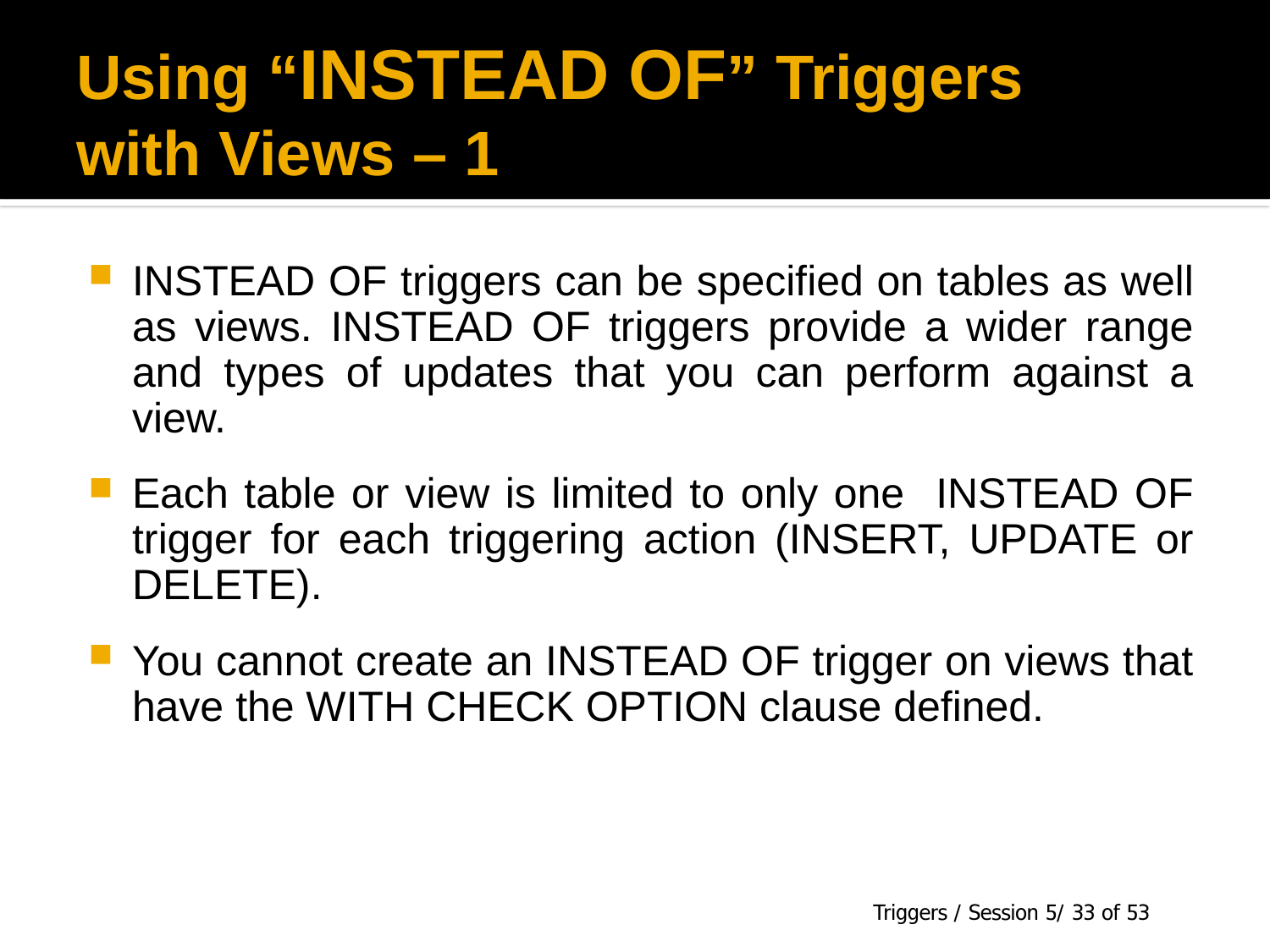

# Using “INSTEAD OF” Triggers with Views – 1
INSTEAD OF triggers can be specified on tables as well as views. INSTEAD OF triggers provide a wider range and types of updates that you can perform against a view.
Each table or view is limited to only one  INSTEAD OF trigger for each triggering action (INSERT, UPDATE or DELETE).
You cannot create an INSTEAD OF trigger on views that have the WITH CHECK OPTION clause defined.